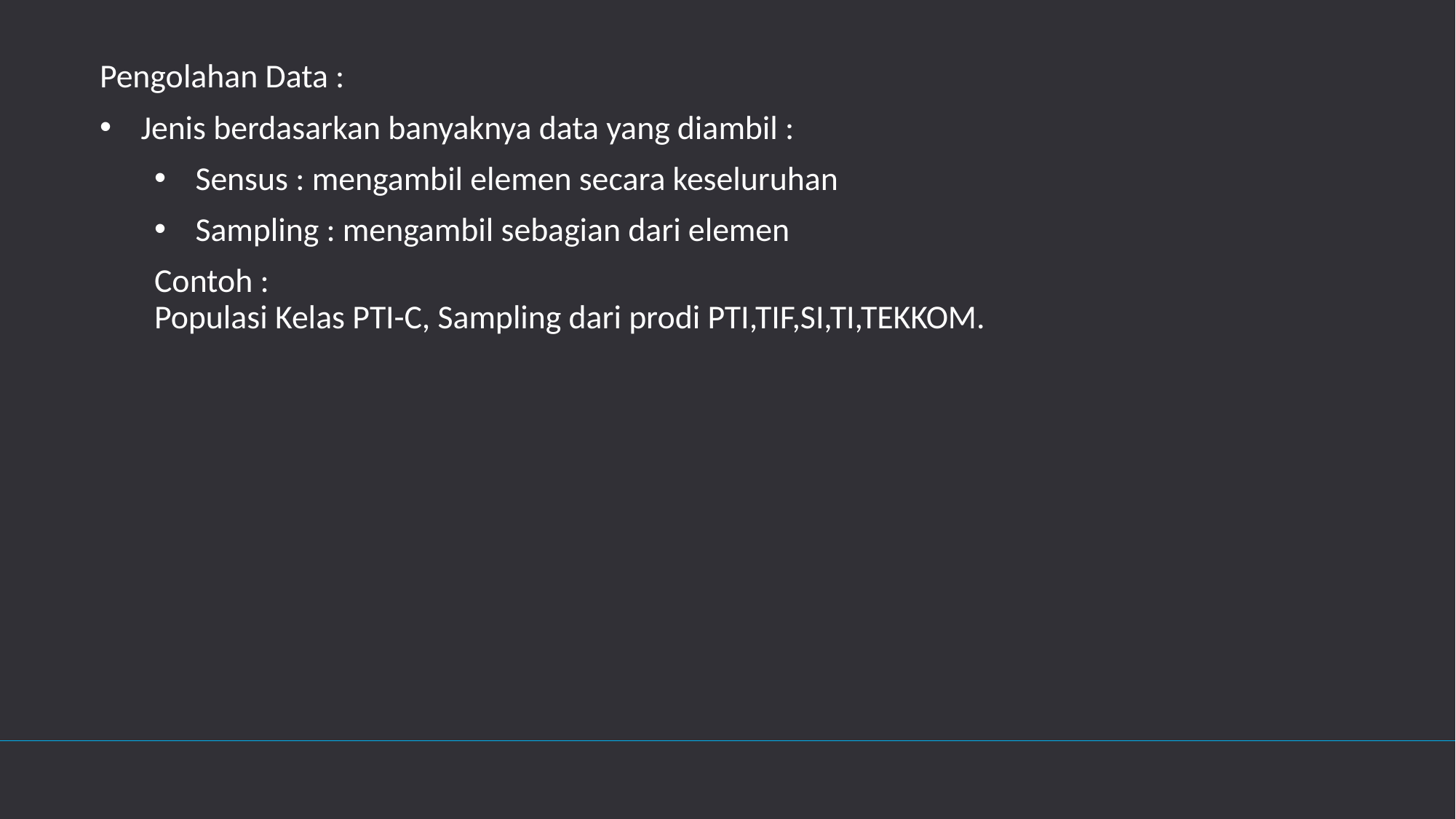

Pengolahan Data :
Jenis berdasarkan banyaknya data yang diambil :
Sensus : mengambil elemen secara keseluruhan
Sampling : mengambil sebagian dari elemen
Contoh :
Populasi Kelas PTI-C, Sampling dari prodi PTI,TIF,SI,TI,TEKKOM.